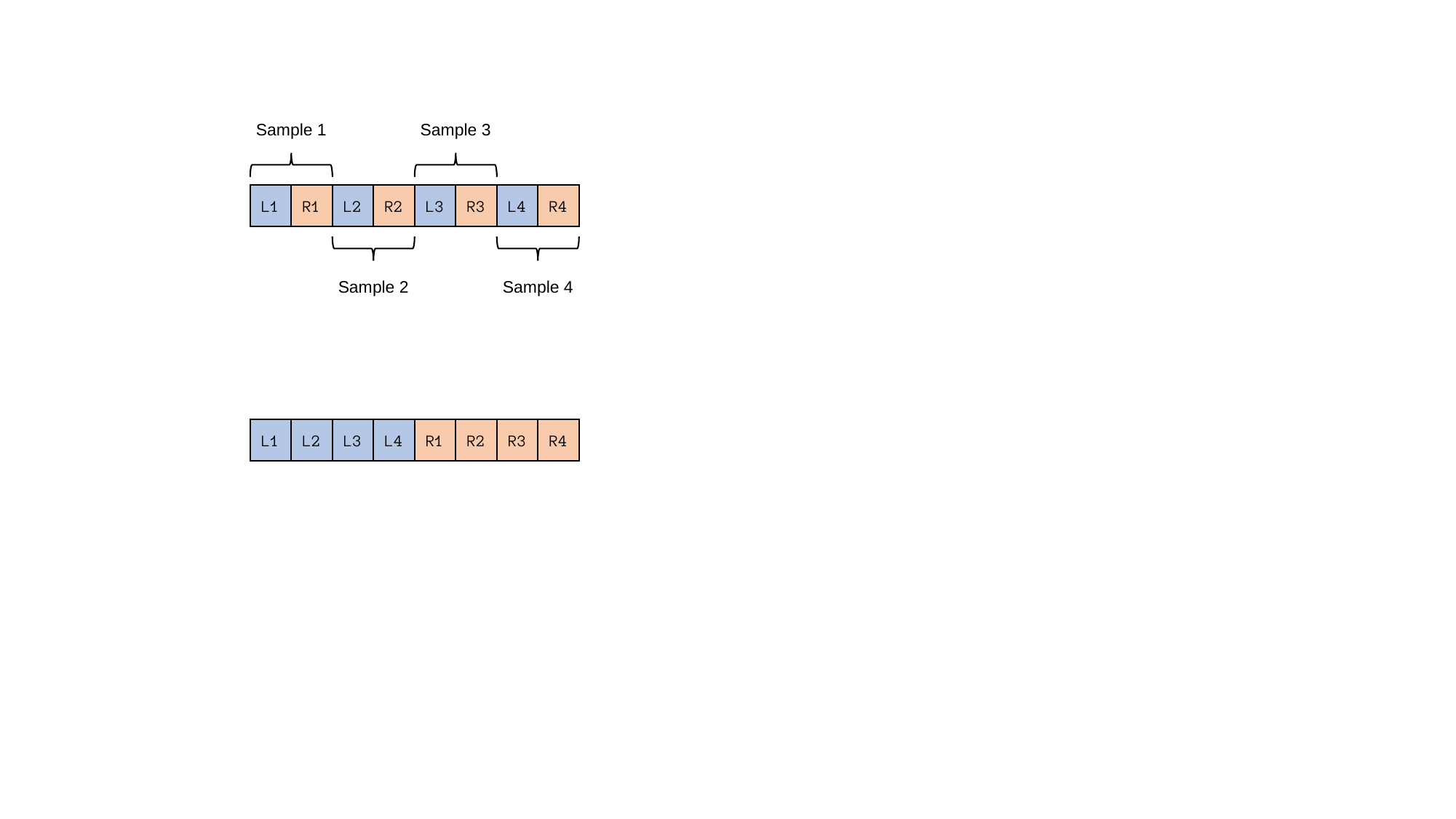

Sample 1
Sample 3

L1
R1
L2
R2
L3
R3
L4
R4

Sample 2
Sample 4
L1
L2
L3
L4
R1
R2
R3
R4